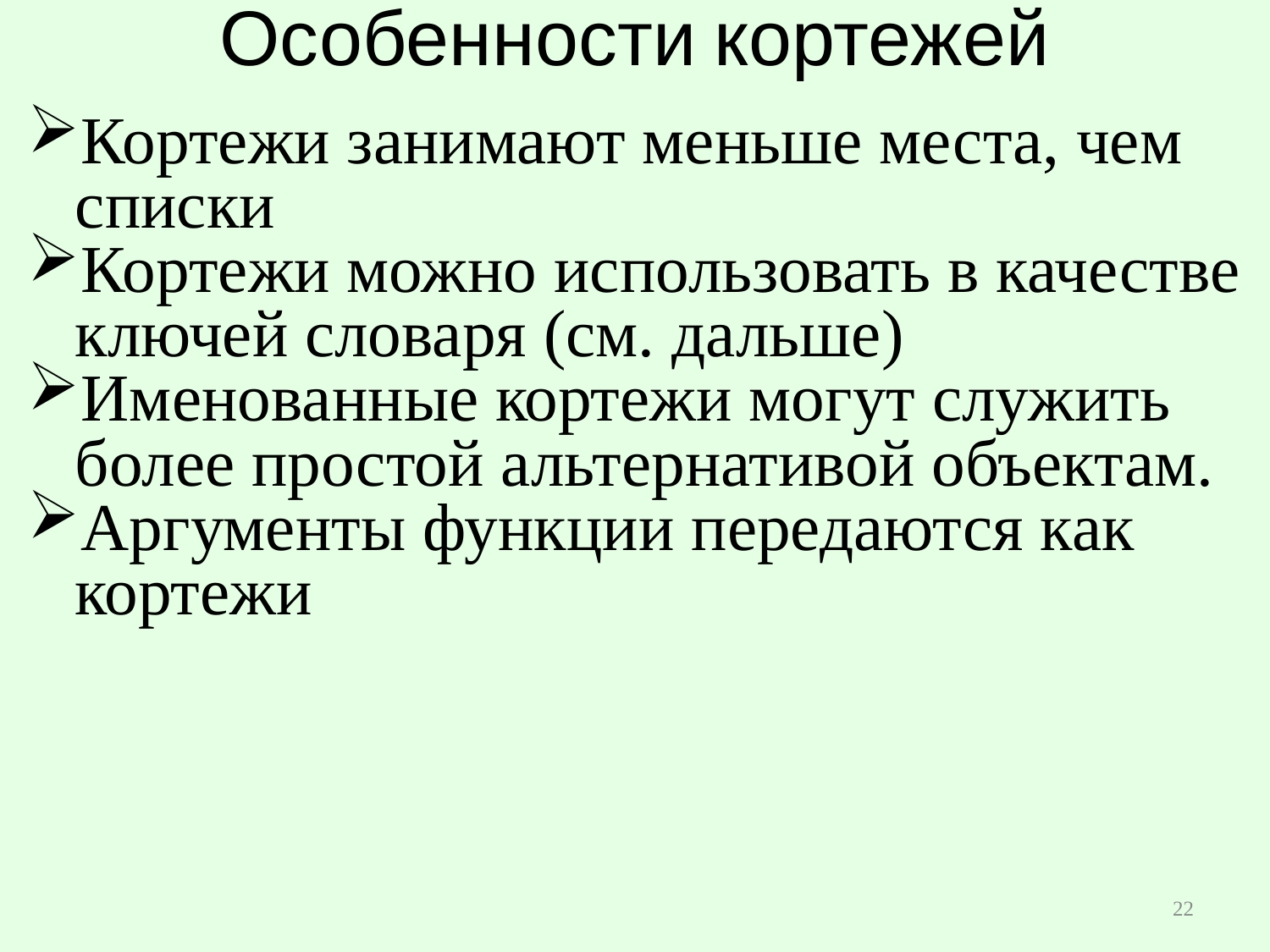

# Особенности кортежей
Кортежи занимают меньше места, чем списки
Кортежи можно использовать в качестве ключей словаря (см. дальше)
Именованные кортежи могут служить более простой альтернативой объектам.
Аргументы функции передаются как кортежи
22